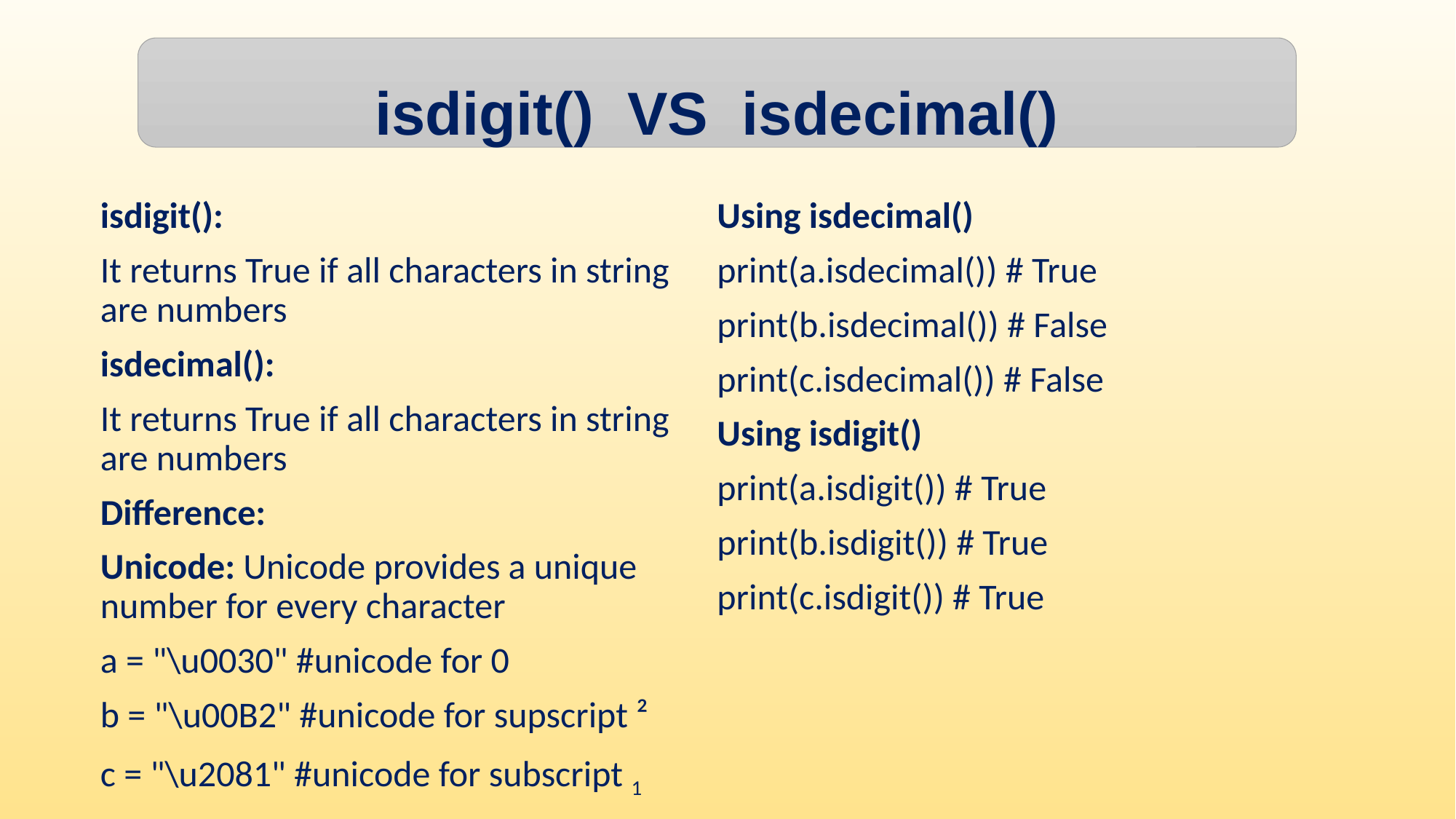

isdigit()  VS  isdecimal()
isdigit():
It returns True if all characters in string are numbers
isdecimal():
It returns True if all characters in string are numbers
Difference:
Unicode: Unicode provides a unique number for every character
a = "\u0030" #unicode for 0
b = "\u00B2" #unicode for supscript ²
c = "\u2081" #unicode for subscript 1
Using isdecimal()
print(a.isdecimal()) # True
print(b.isdecimal()) # False
print(c.isdecimal()) # False
Using isdigit()
print(a.isdigit()) # True
print(b.isdigit()) # True
print(c.isdigit()) # True